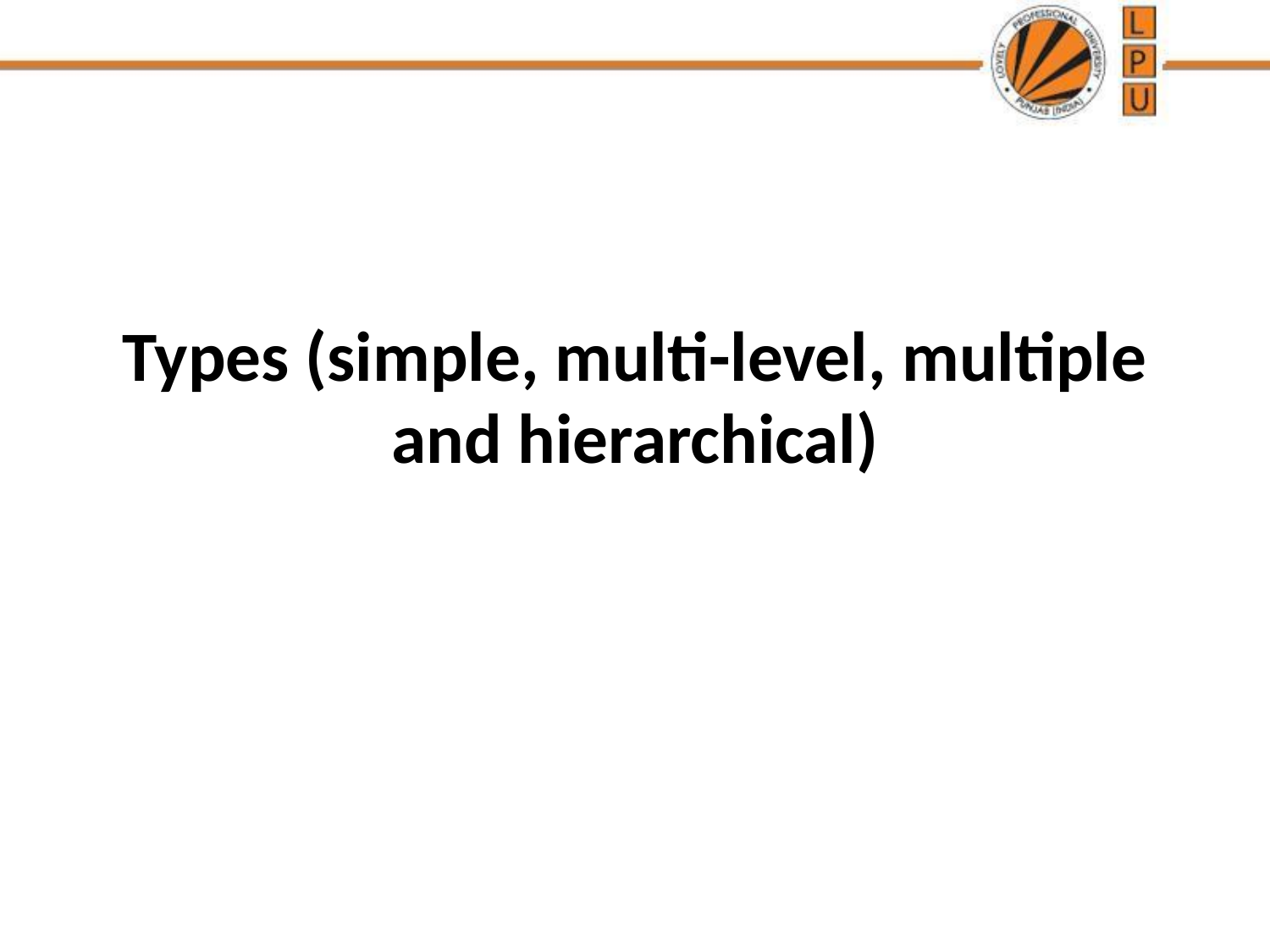

# Types (simple, multi-level, multiple and hierarchical)